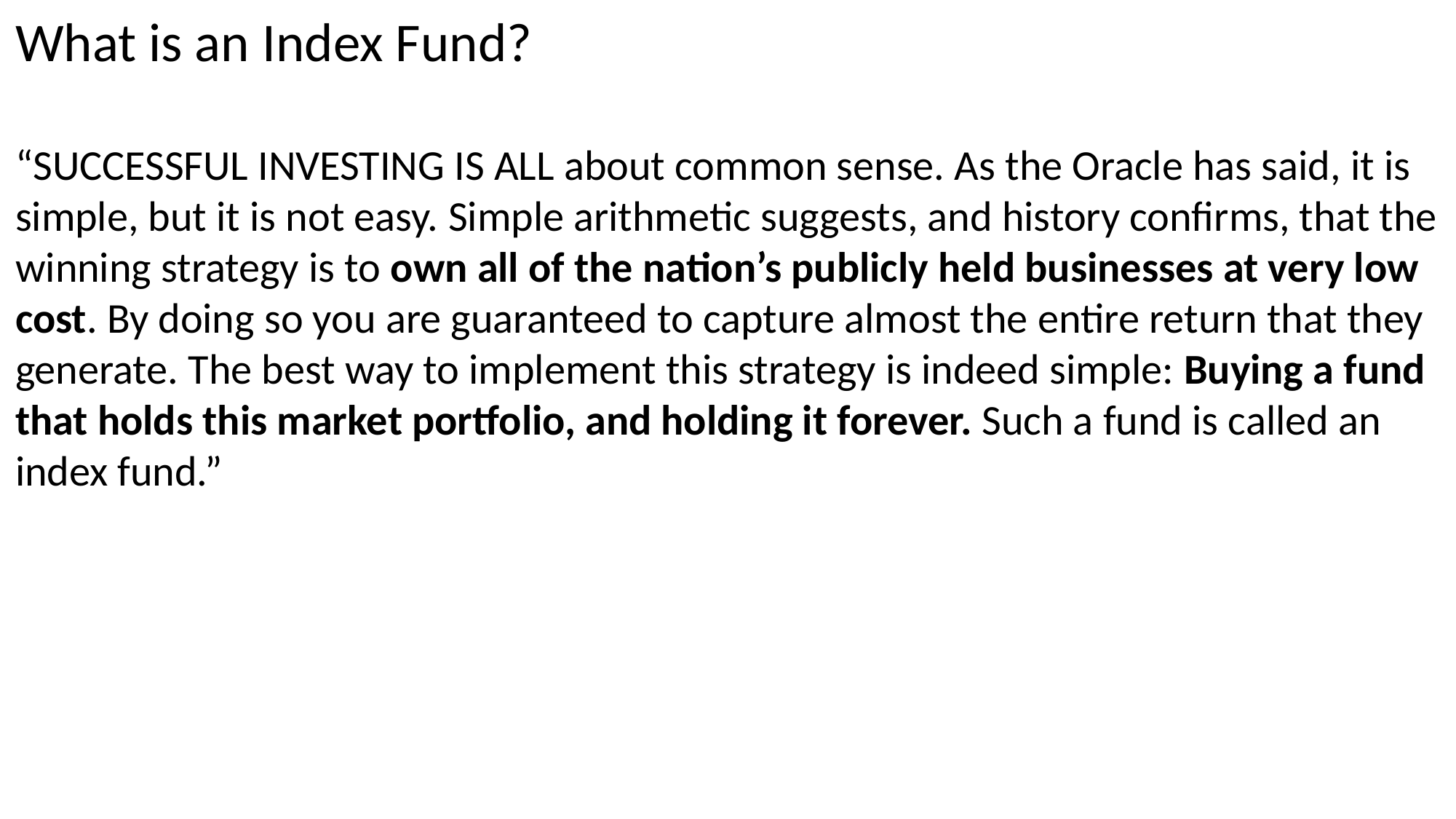

What is an Index Fund?

“SUCCESSFUL INVESTING IS ALL about common sense. As the Oracle has said, it is simple, but it is not easy. Simple arithmetic suggests, and history confirms, that the winning strategy is to own all of the nation’s publicly held businesses at very low cost. By doing so you are guaranteed to capture almost the entire return that they generate. The best way to implement this strategy is indeed simple: Buying a fund that holds this market portfolio, and holding it forever. Such a fund is called an index fund.”